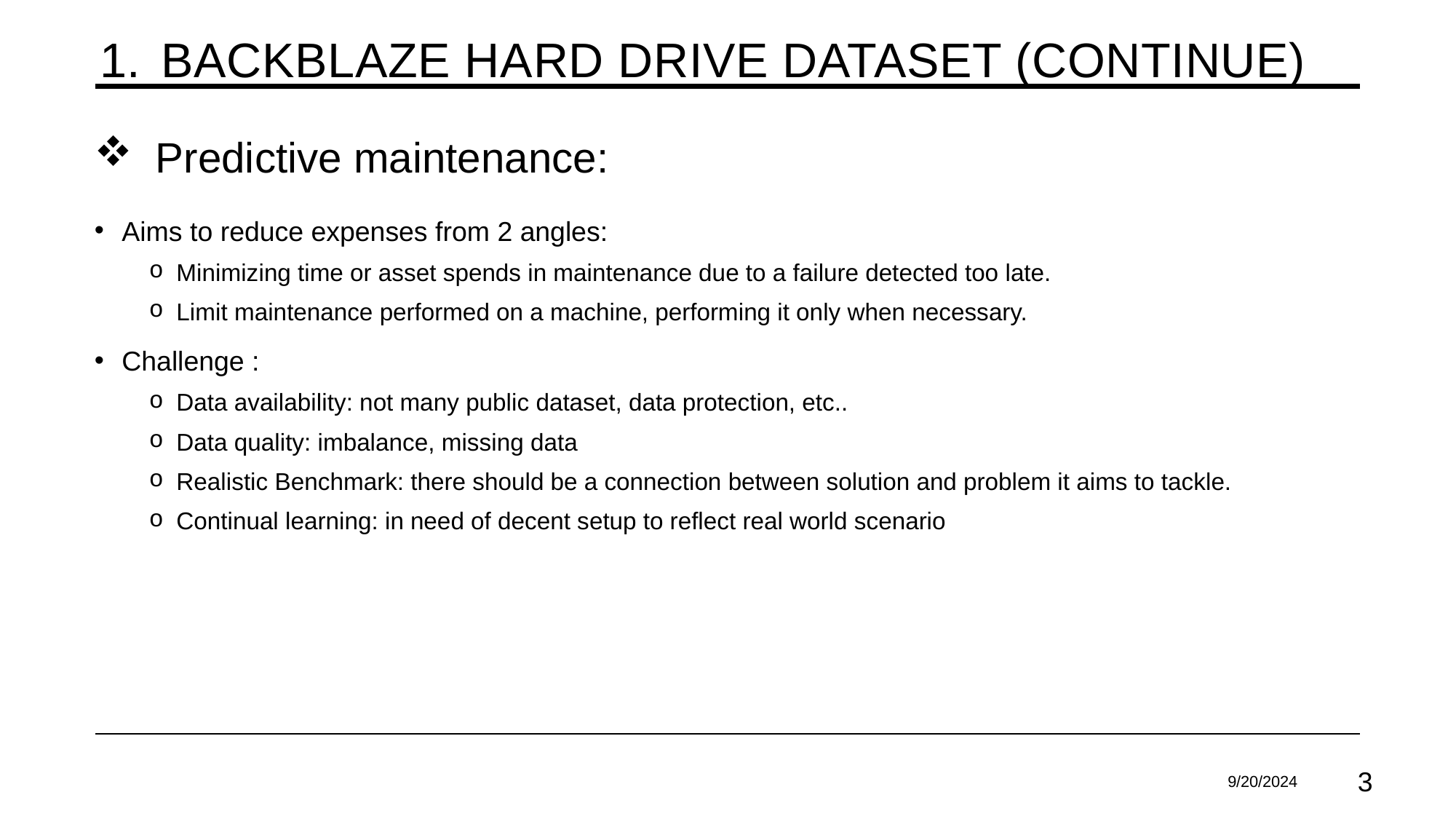

# Backblaze Hard drive dataset (Continue)
Predictive maintenance:

Aims to reduce expenses from 2 angles:
Minimizing time or asset spends in maintenance due to a failure detected too late.
Limit maintenance performed on a machine, performing it only when necessary.
Challenge :
Data availability: not many public dataset, data protection, etc..
Data quality: imbalance, missing data
Realistic Benchmark: there should be a connection between solution and problem it aims to tackle.
Continual learning: in need of decent setup to reflect real world scenario

9/20/2024
3